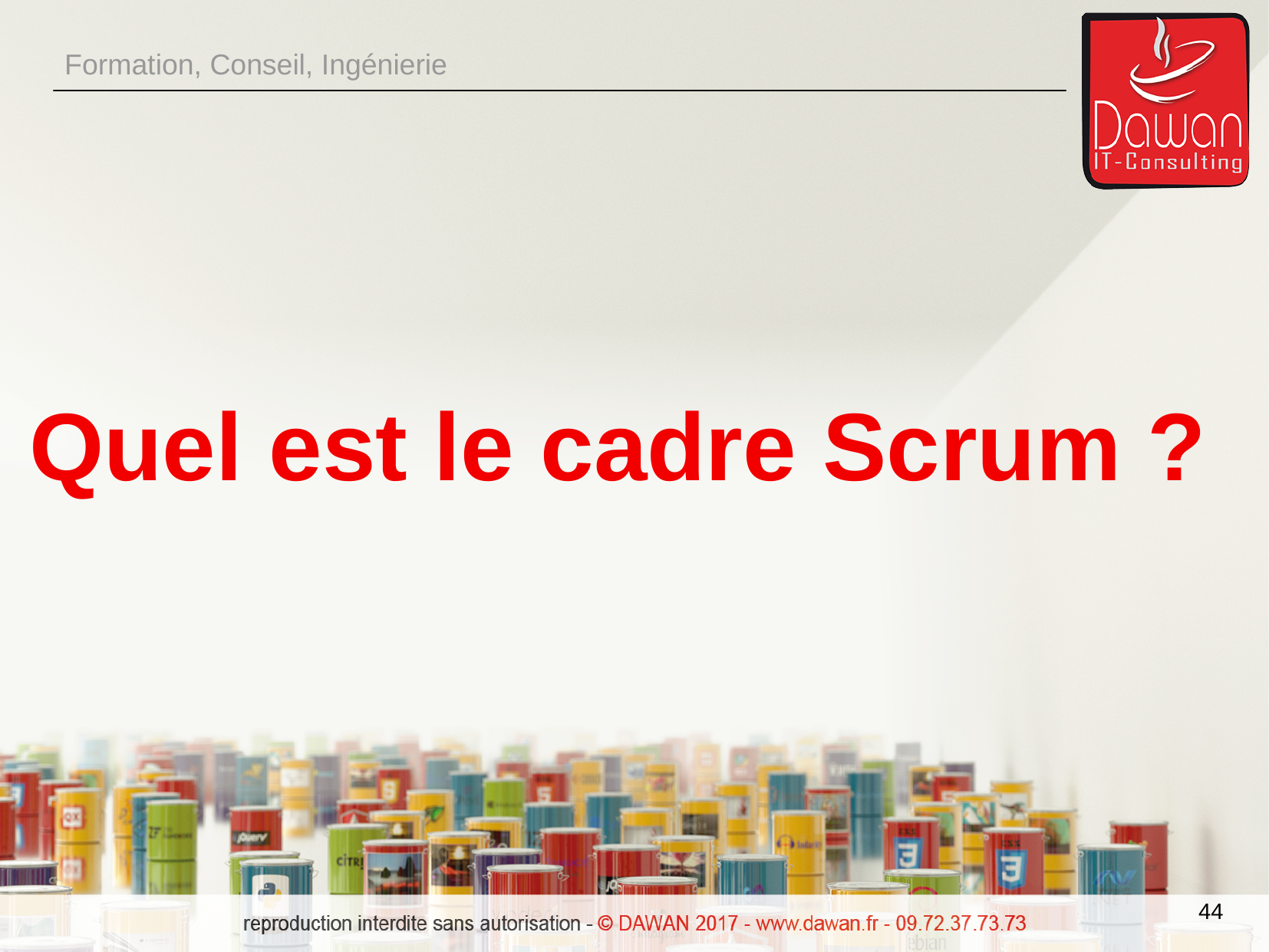

Formation, Conseil, Ingénierie

Quel est le cadre Scrum ?
44